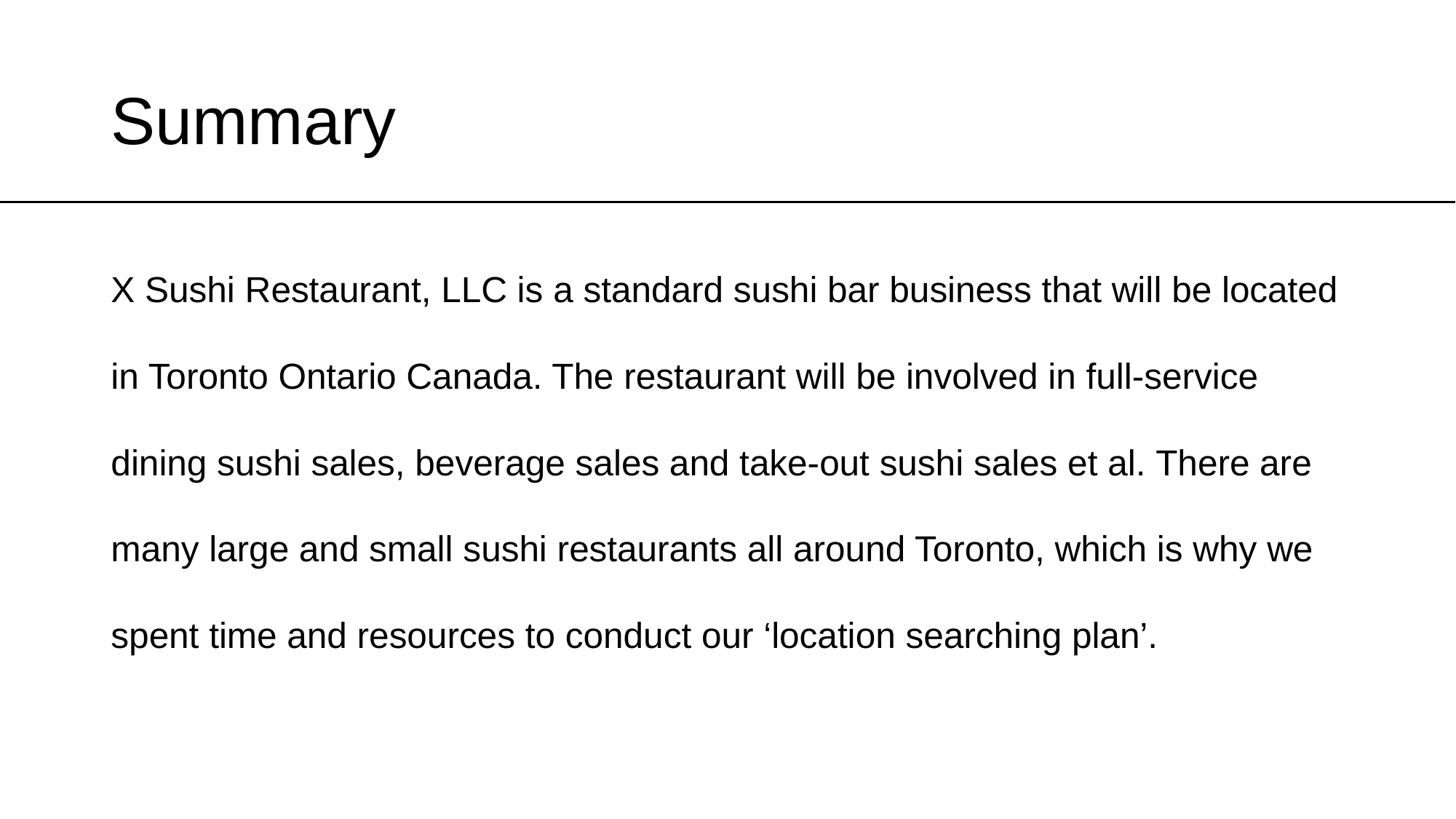

# Summary
X Sushi Restaurant, LLC is a standard sushi bar business that will be located in Toronto Ontario Canada. The restaurant will be involved in full-service dining sushi sales, beverage sales and take-out sushi sales et al. There are many large and small sushi restaurants all around Toronto, which is why we spent time and resources to conduct our ‘location searching plan’.